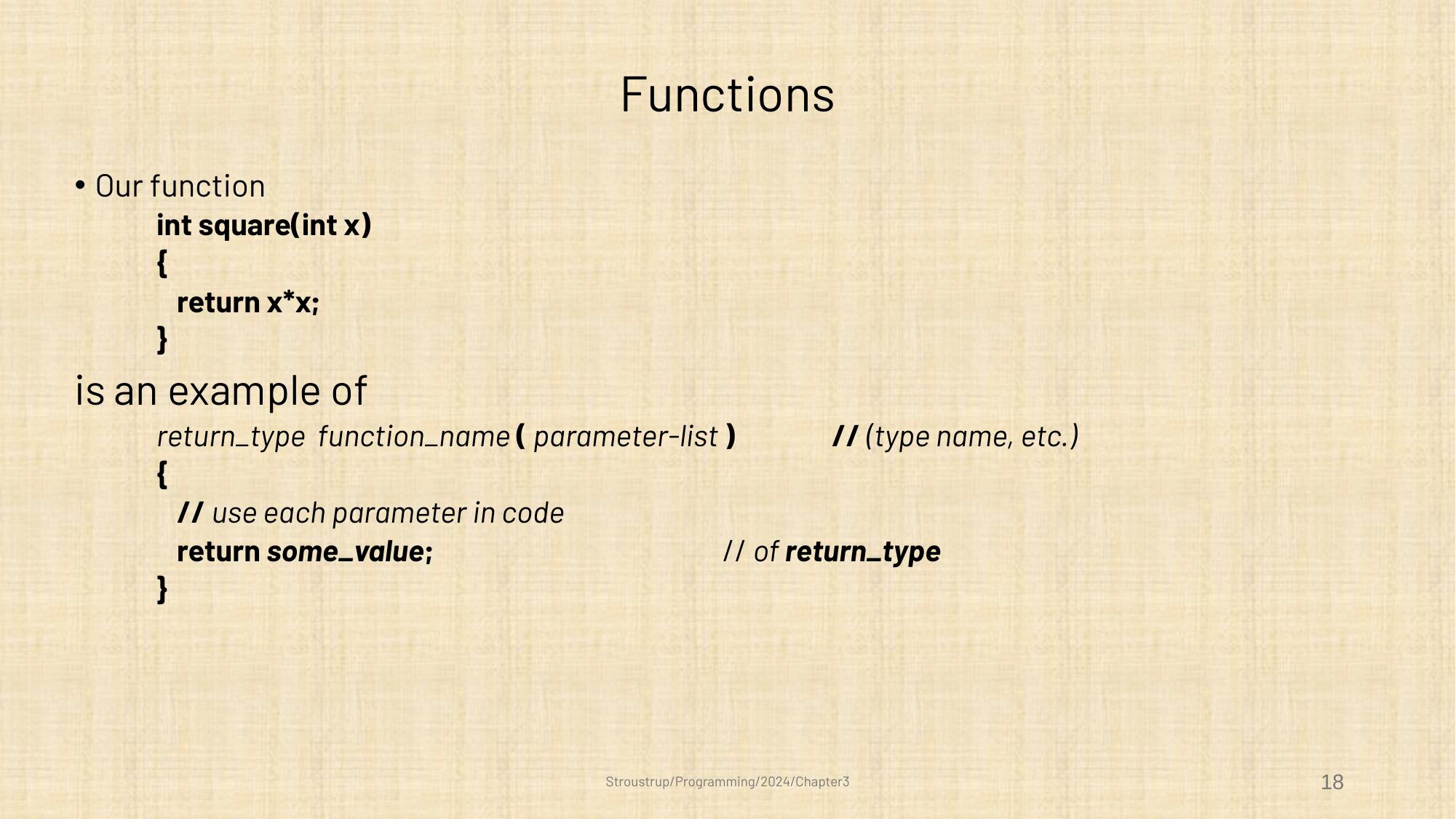

# Functions
Our function
int square(int x)
{
	return x*x;
}
is an example of
return_type  function_name ( parameter-list ) 	// (type name, etc.)
{
	// use each parameter in code
	return some_value;			// of return_type
}

Stroustrup/Programming/2024/Chapter3
18